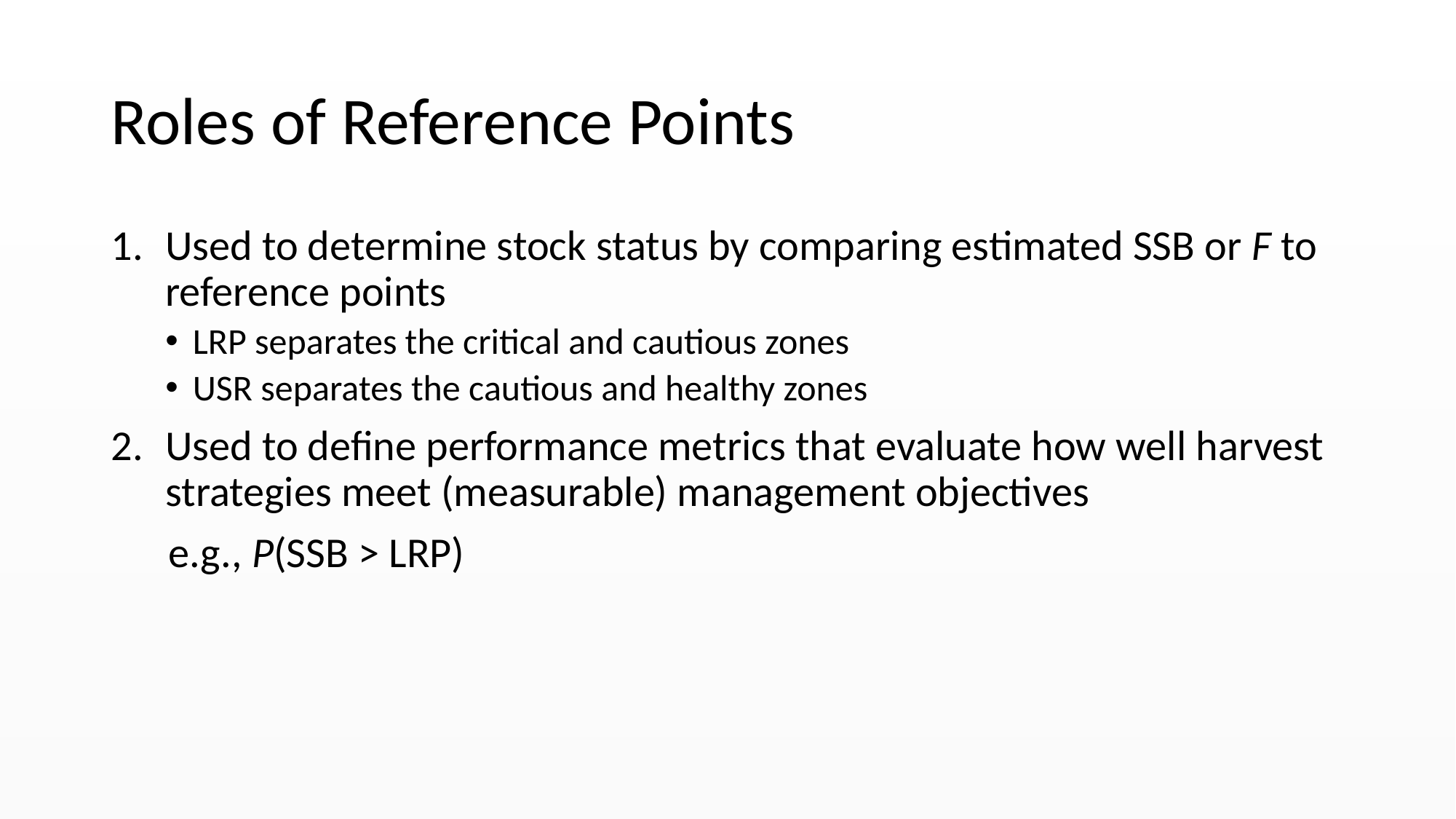

# Roles of Reference Points
Used to determine stock status by comparing estimated SSB or F to reference points
LRP separates the critical and cautious zones
USR separates the cautious and healthy zones
Used to define performance metrics that evaluate how well harvest strategies meet (measurable) management objectives
      e.g., P(SSB > LRP)